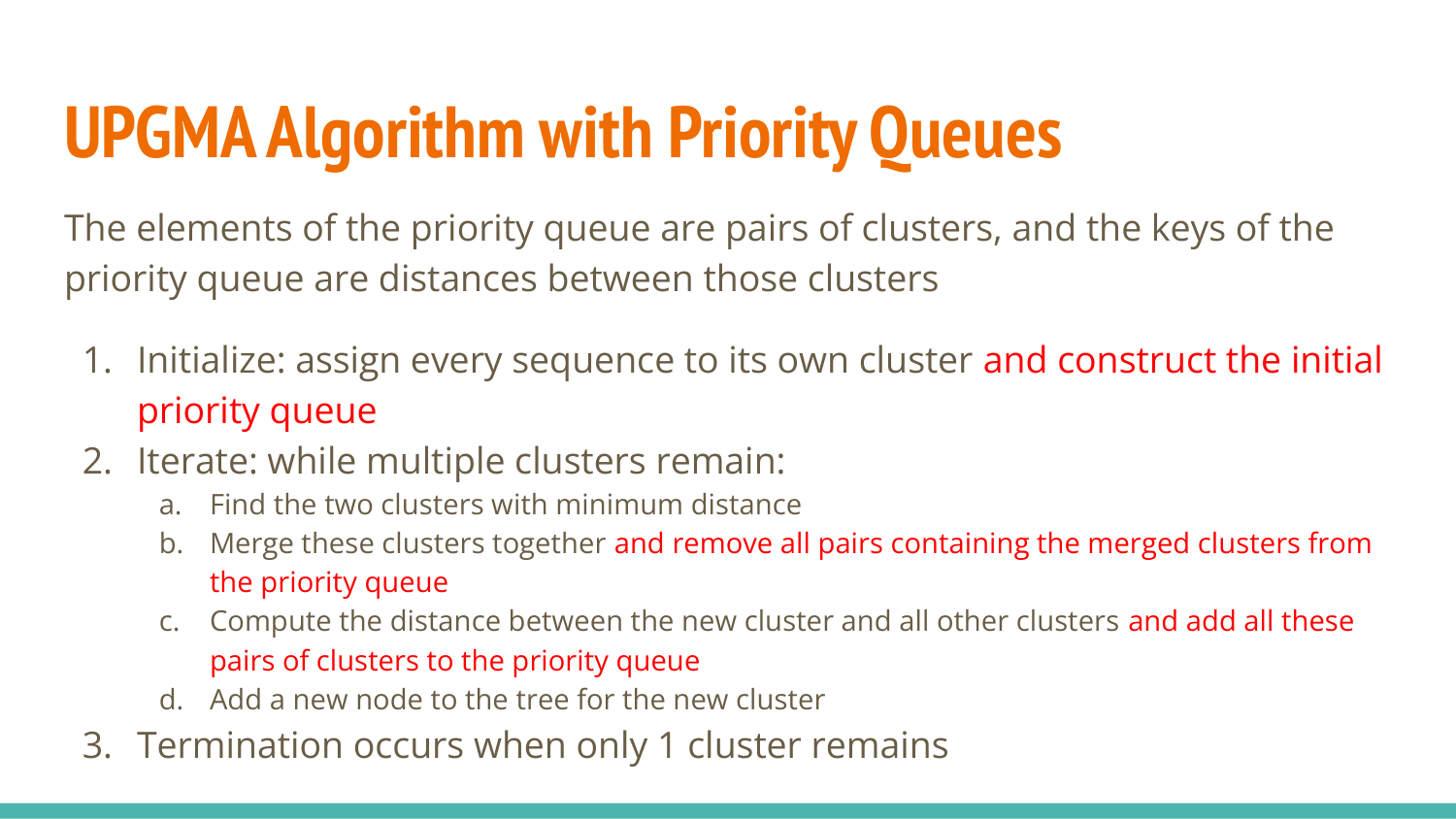

# UPGMA Algorithm with Priority Queues
The elements of the priority queue are pairs of clusters, and the keys of the priority queue are distances between those clusters
Initialize: assign every sequence to its own cluster and construct the initial priority queue
Iterate: while multiple clusters remain:
Find the two clusters with minimum distance
Merge these clusters together and remove all pairs containing the merged clusters from the priority queue
Compute the distance between the new cluster and all other clusters and add all these pairs of clusters to the priority queue
Add a new node to the tree for the new cluster
Termination occurs when only 1 cluster remains